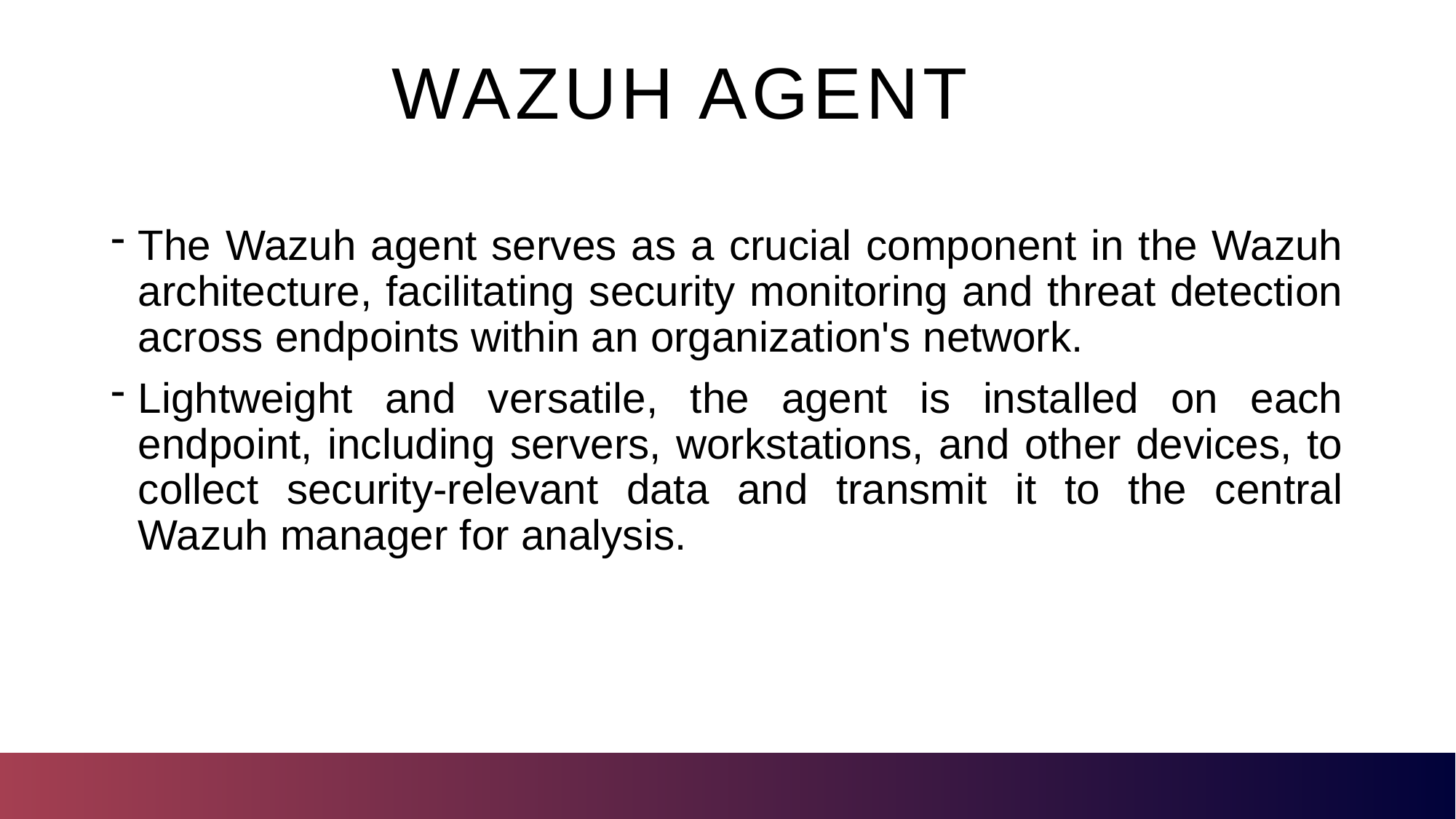

# WAZUH AGENT
The Wazuh agent serves as a crucial component in the Wazuh architecture, facilitating security monitoring and threat detection across endpoints within an organization's network.
Lightweight and versatile, the agent is installed on each endpoint, including servers, workstations, and other devices, to collect security-relevant data and transmit it to the central Wazuh manager for analysis.